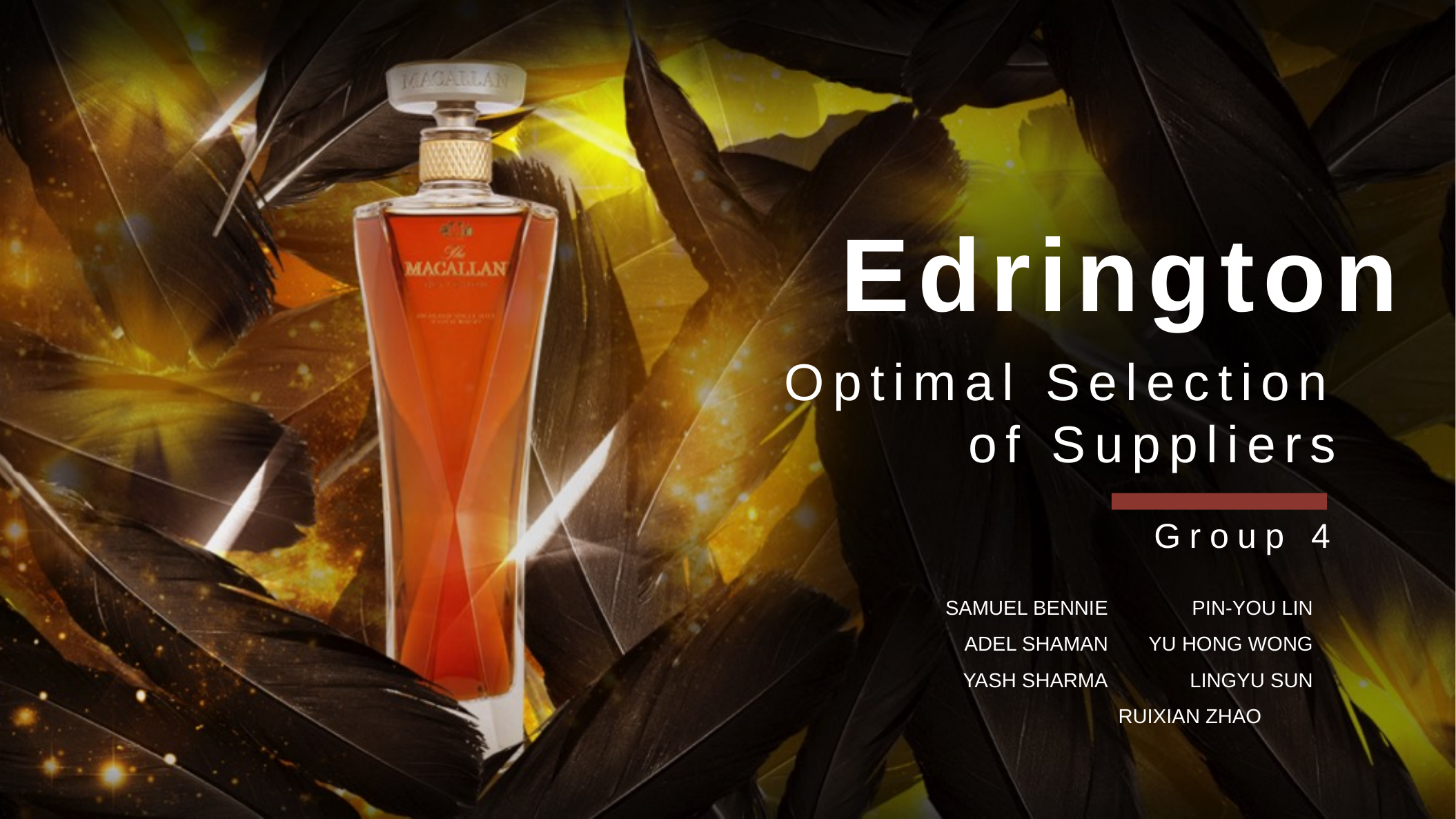

Edrington
Optimal Selection
of Suppliers

Group 4
Samuel Bennie
Adel Shaman
Yash Sharma
Pin-you Lin
Yu Hong Wong
Lingyu Sun
Ruixian Zhao